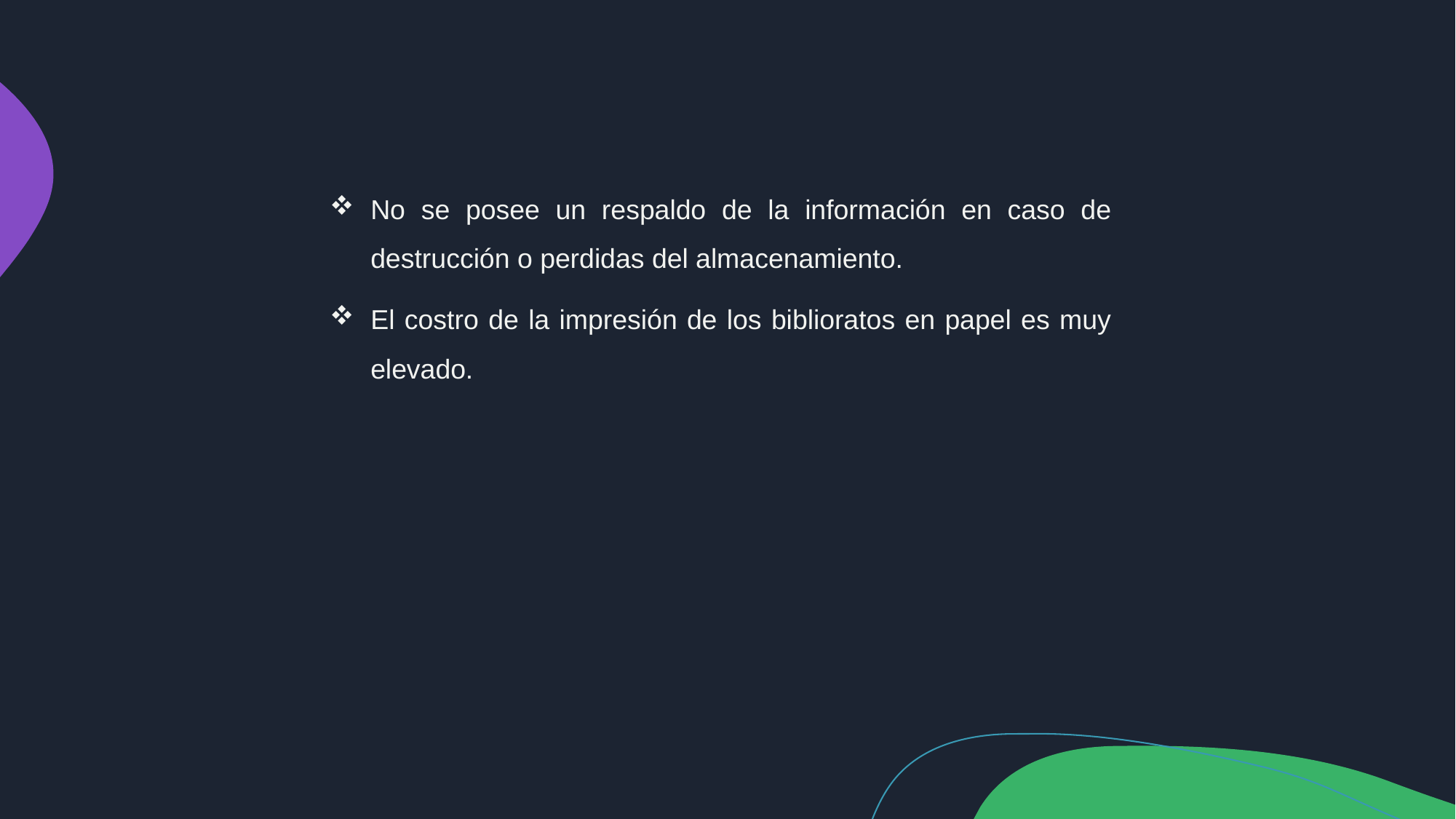

No se posee un respaldo de la información en caso de destrucción o perdidas del almacenamiento.
El costro de la impresión de los biblioratos en papel es muy elevado.